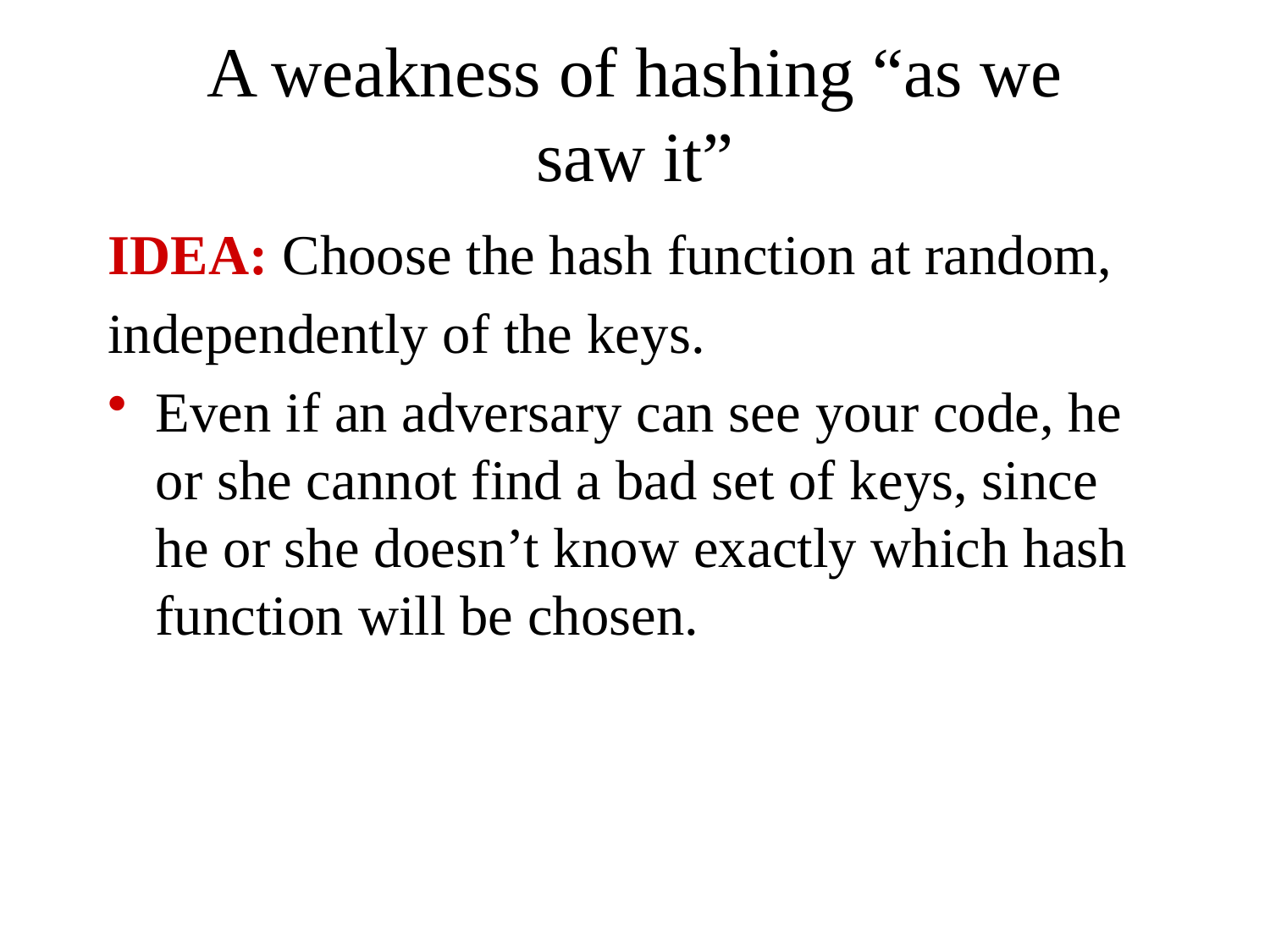

# A weakness of hashing “as we saw it”
IDEA: Choose the hash function at random,
independently of the keys.
Even if an adversary can see your code, he or she cannot find a bad set of keys, since he or she doesn’t know exactly which hash function will be chosen.
17